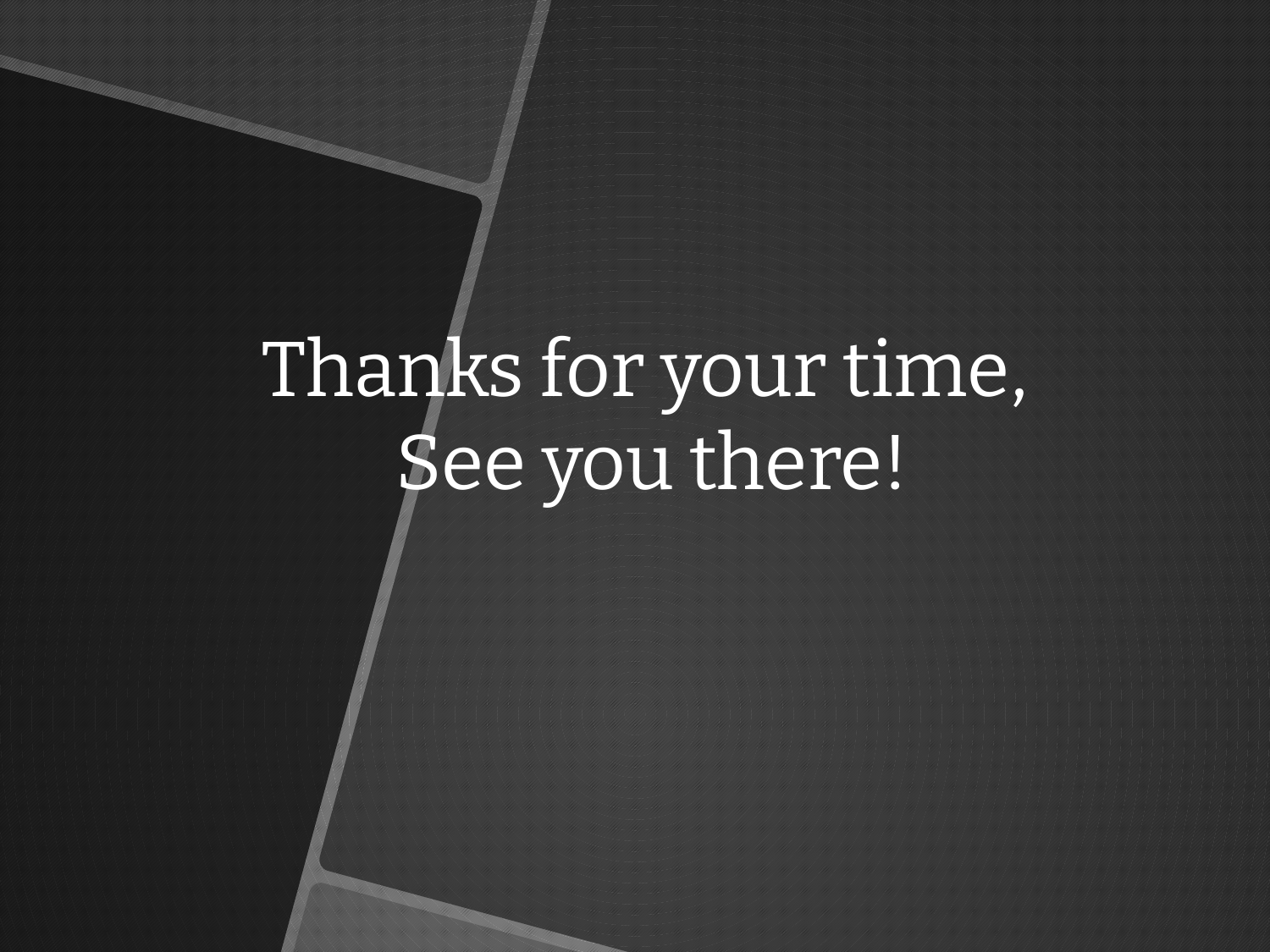

# Thanks for your time, See you there!